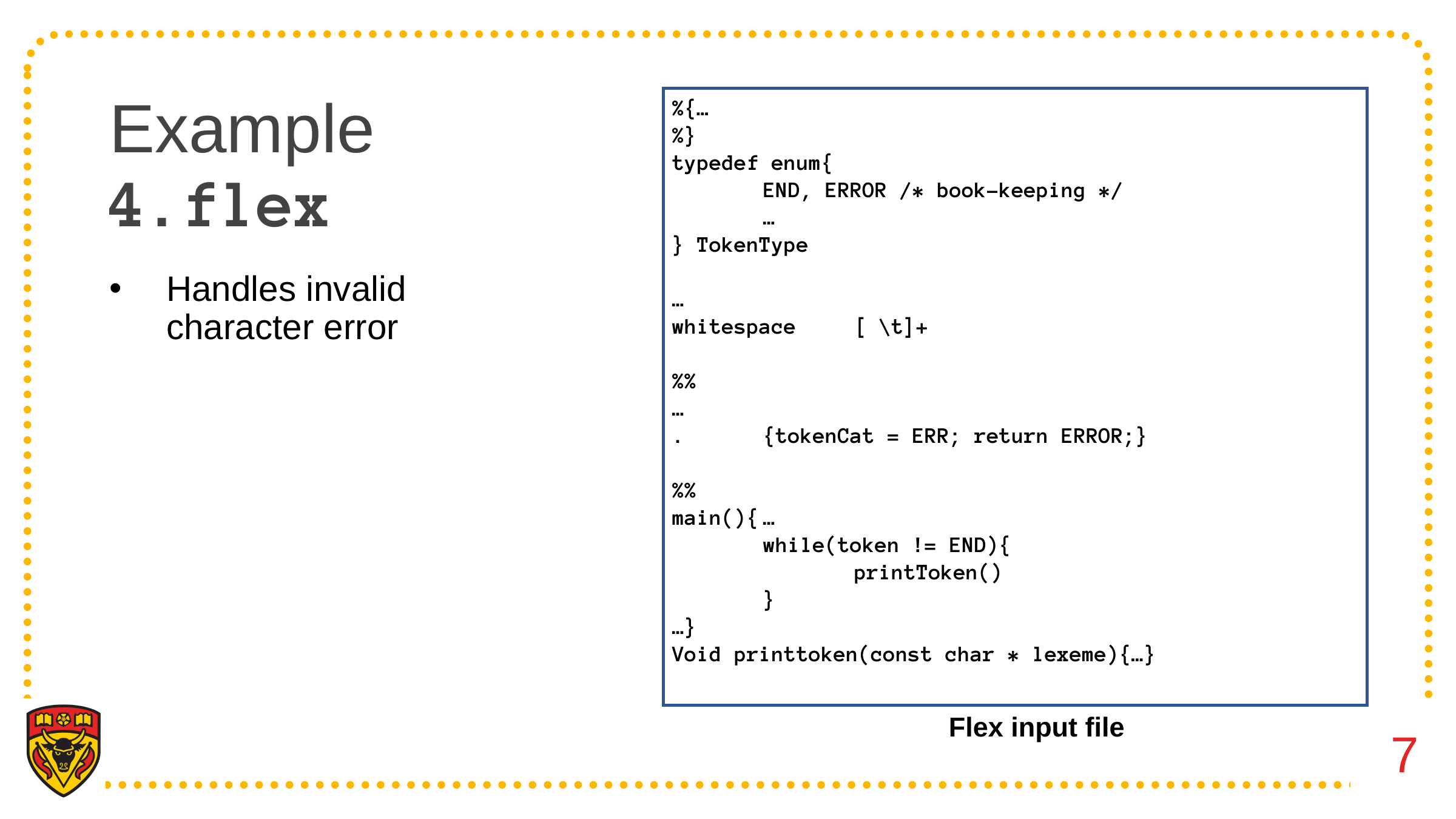

# Example 4.flex
%{…
%}
typedef enum{
	END, ERROR /* book-keeping */
	…
} TokenType

…
whitespace	[ \t]+

%%
…
.	{tokenCat = ERR; return ERROR;}

%%
main(){	…
	while(token != END){
		printToken()
	}
…}
Void printtoken(const char * lexeme){…}
Handles invalid character error
Flex input file